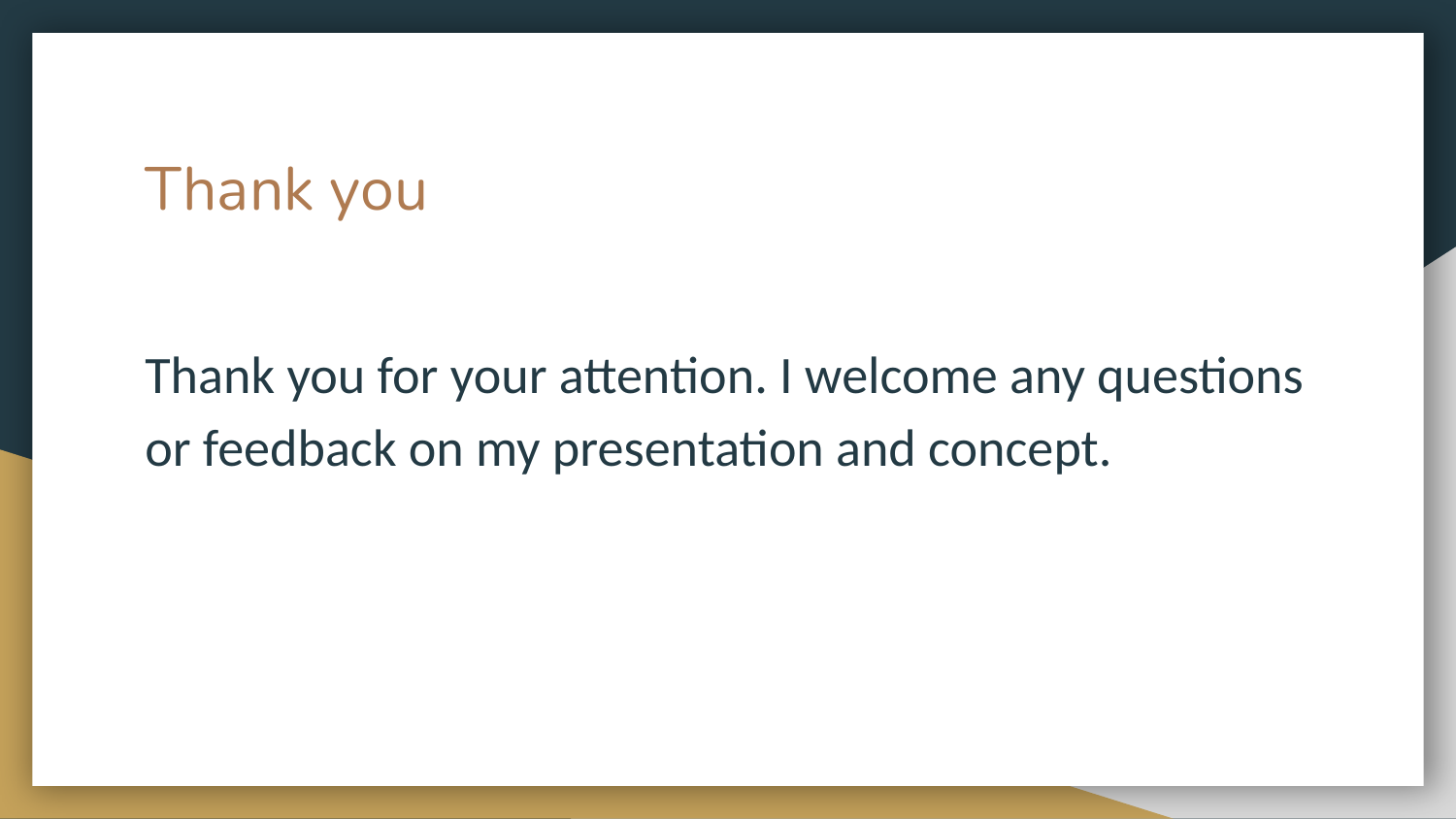

# Thank you
Thank you for your attention. I welcome any questions or feedback on my presentation and concept.